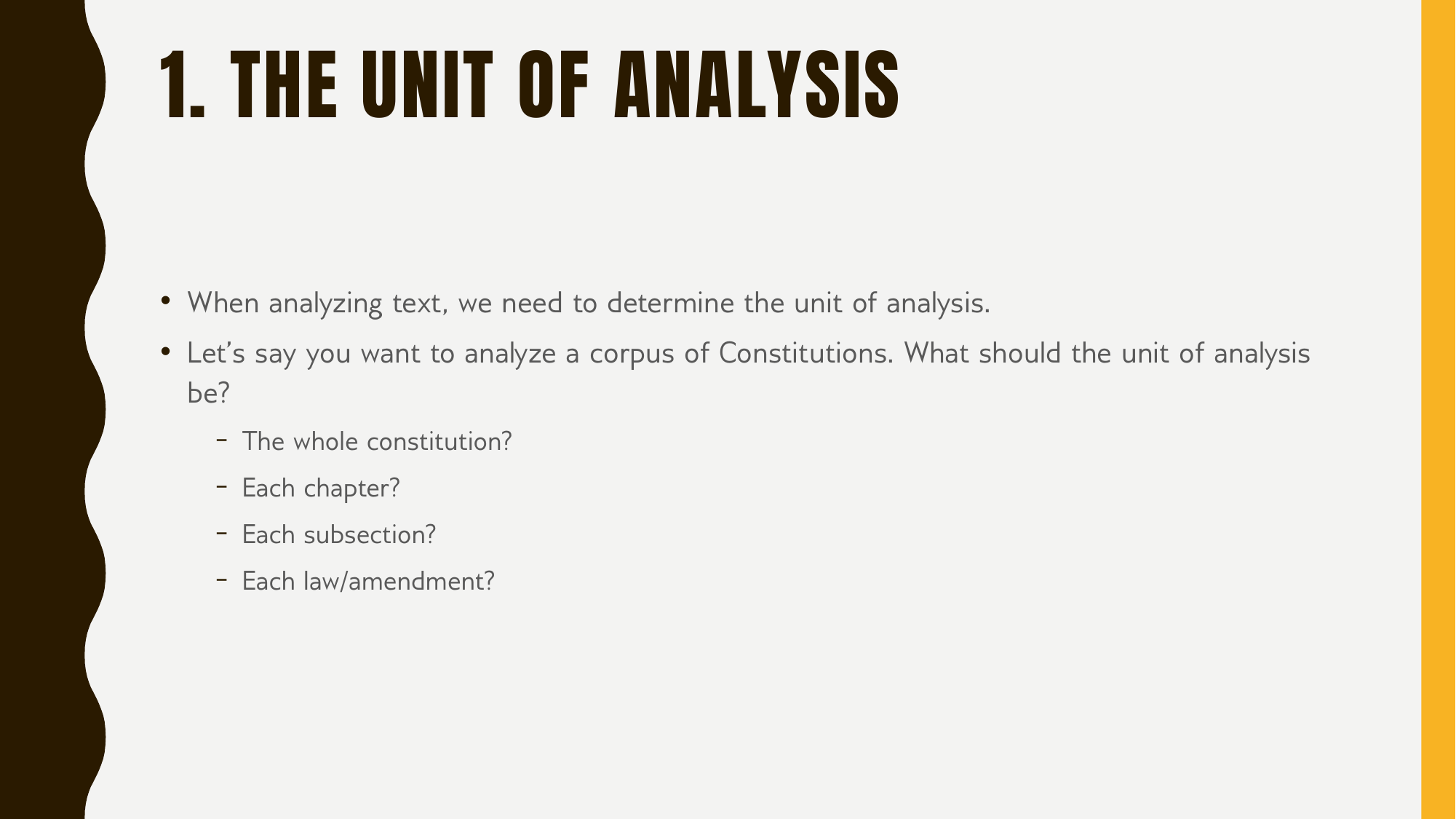

# 1. The Unit of Analysis
When analyzing text, we need to determine the unit of analysis.
Let’s say you want to analyze a corpus of Constitutions. What should the unit of analysis be?
The whole constitution?
Each chapter?
Each subsection?
Each law/amendment?